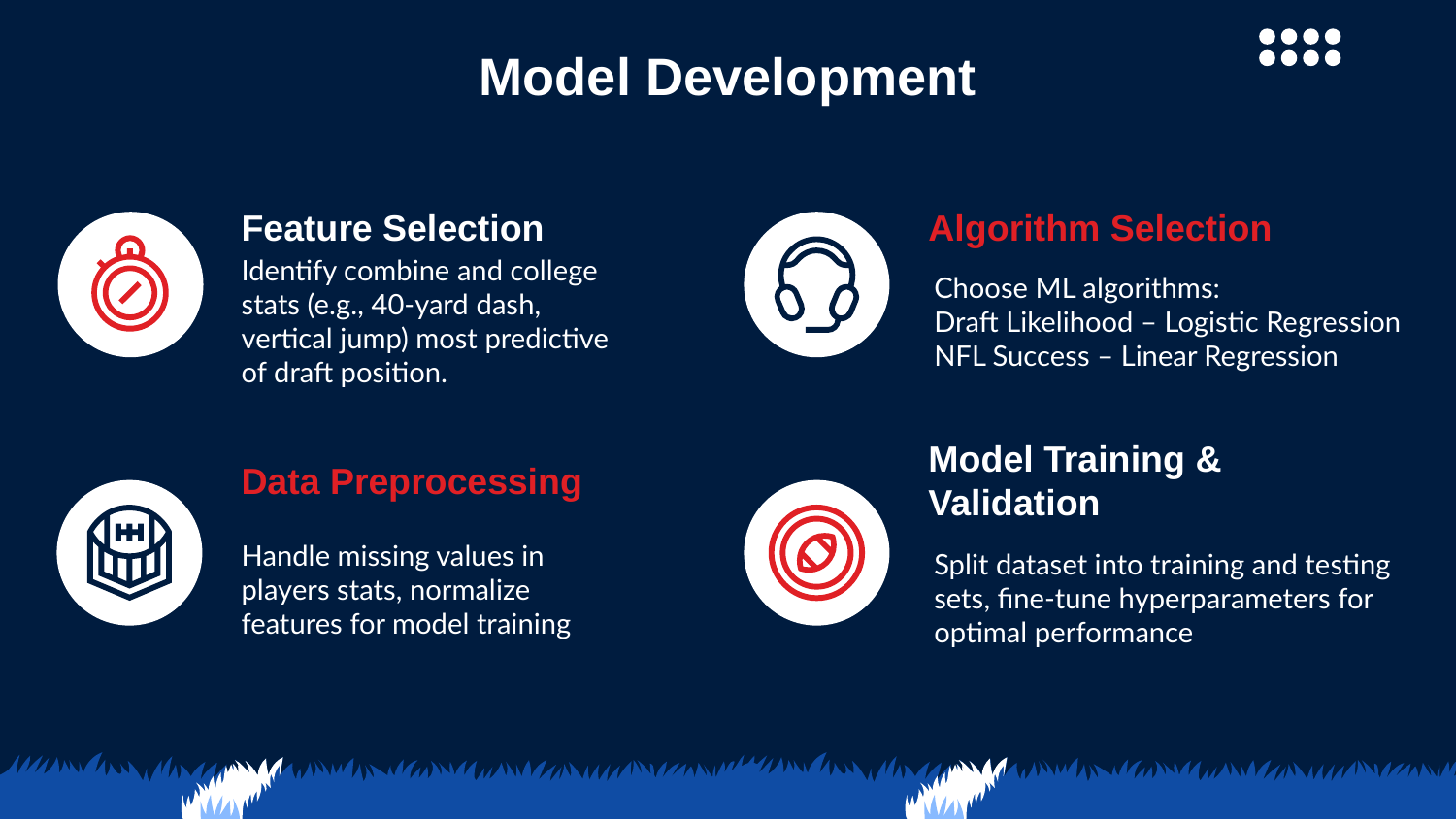

Model Development

# Feature Selection
Algorithm Selection

Identify combine and college stats (e.g., 40-yard dash, vertical jump) most predictive of draft position.
Choose ML algorithms:
Draft Likelihood – Logistic Regression
NFL Success – Linear Regression
Data Preprocessing
Model Training & Validation

Handle missing values in players stats, normalize features for model training
Split dataset into training and testing sets, fine-tune hyperparameters for optimal performance